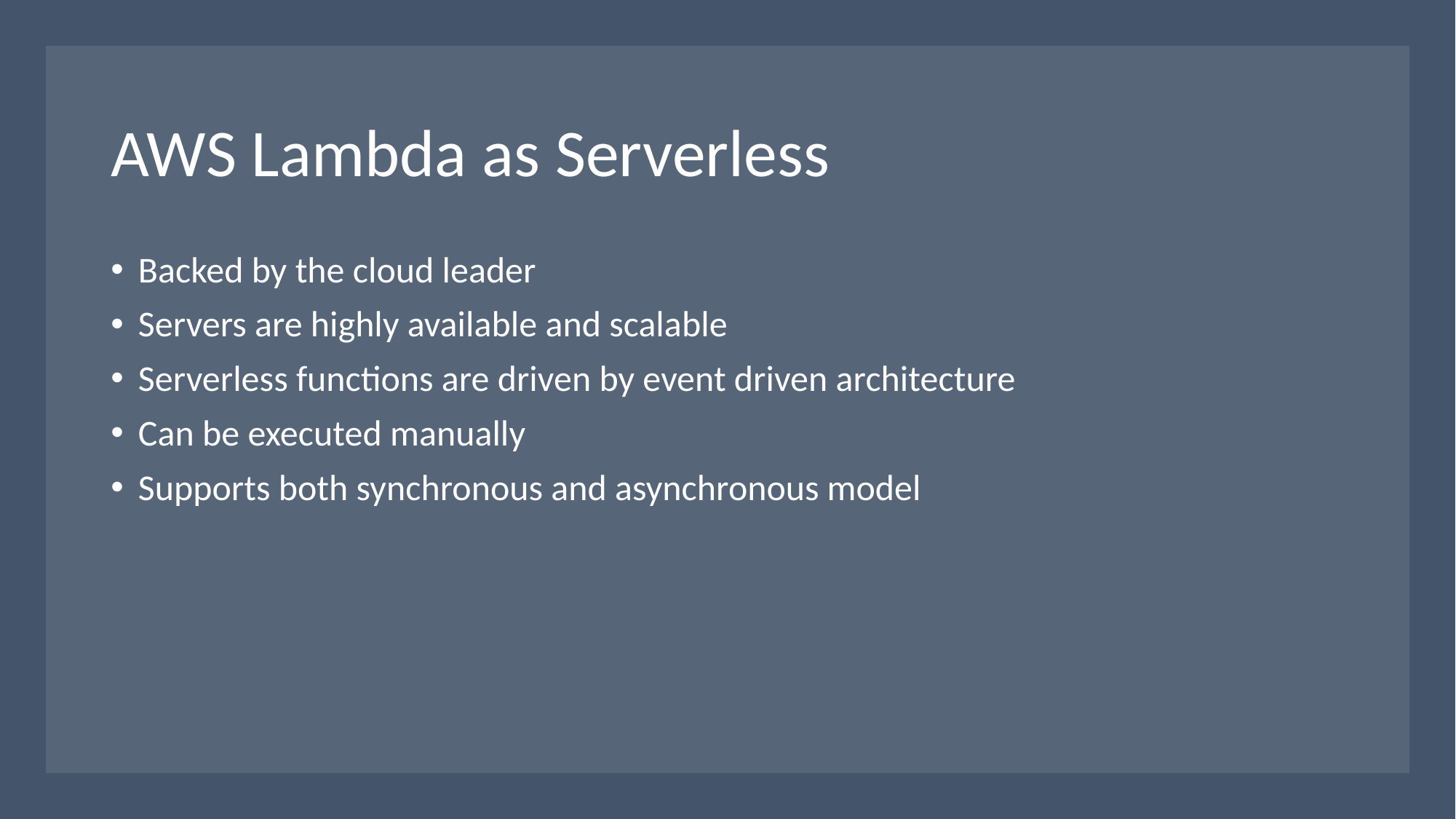

# AWS Lambda as Serverless
Backed by the cloud leader
Servers are highly available and scalable
Serverless functions are driven by event driven architecture
Can be executed manually
Supports both synchronous and asynchronous model